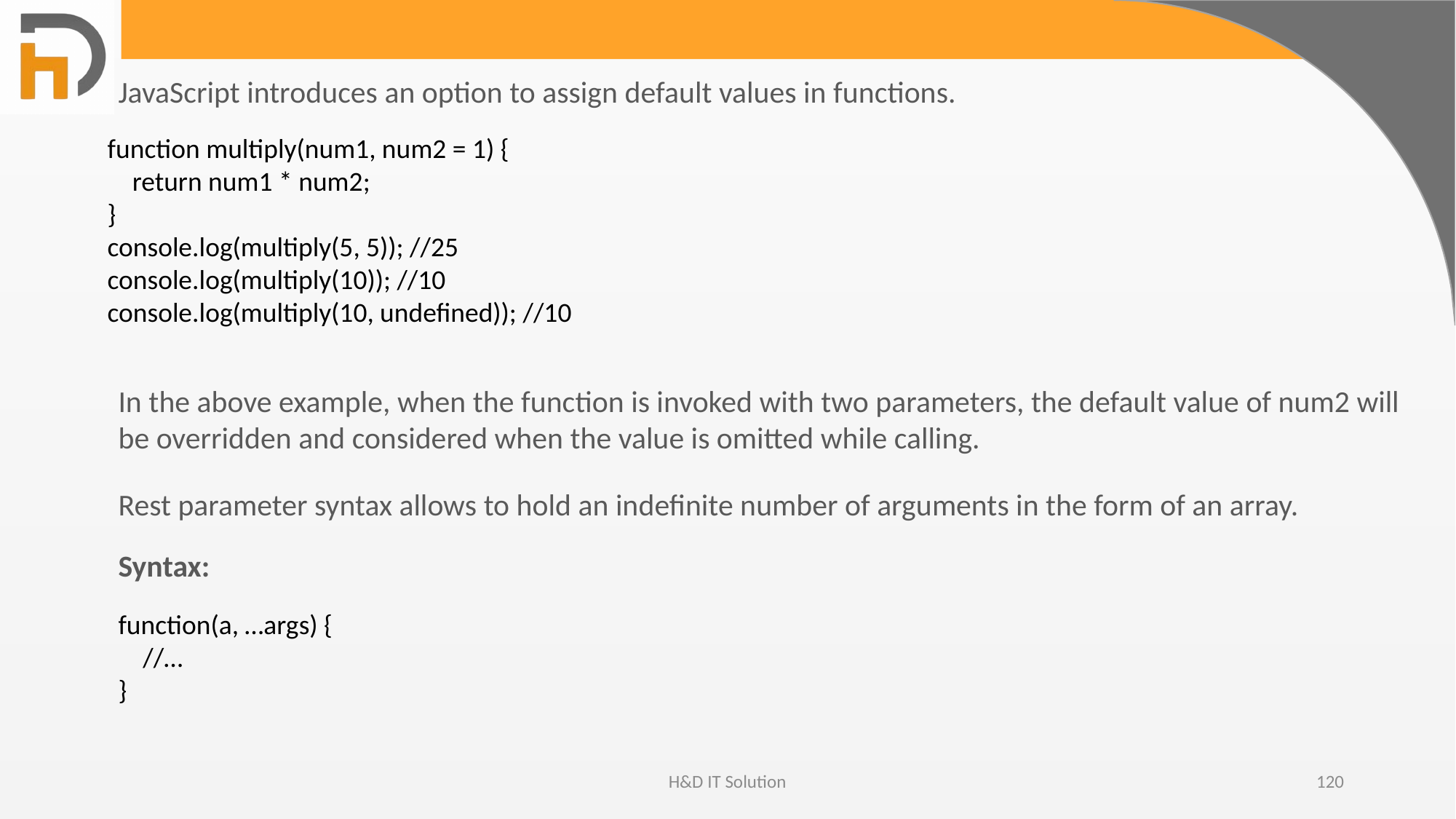

JavaScript introduces an option to assign default values in functions.
function multiply(num1, num2 = 1) {
    return num1 * num2;
}
console.log(multiply(5, 5)); //25
console.log(multiply(10)); //10
console.log(multiply(10, undefined)); //10
In the above example, when the function is invoked with two parameters, the default value of num2 will be overridden and considered when the value is omitted while calling.
Rest parameter syntax allows to hold an indefinite number of arguments in the form of an array.
Syntax:
function(a, …args) {
    //…
}
H&D IT Solution
120